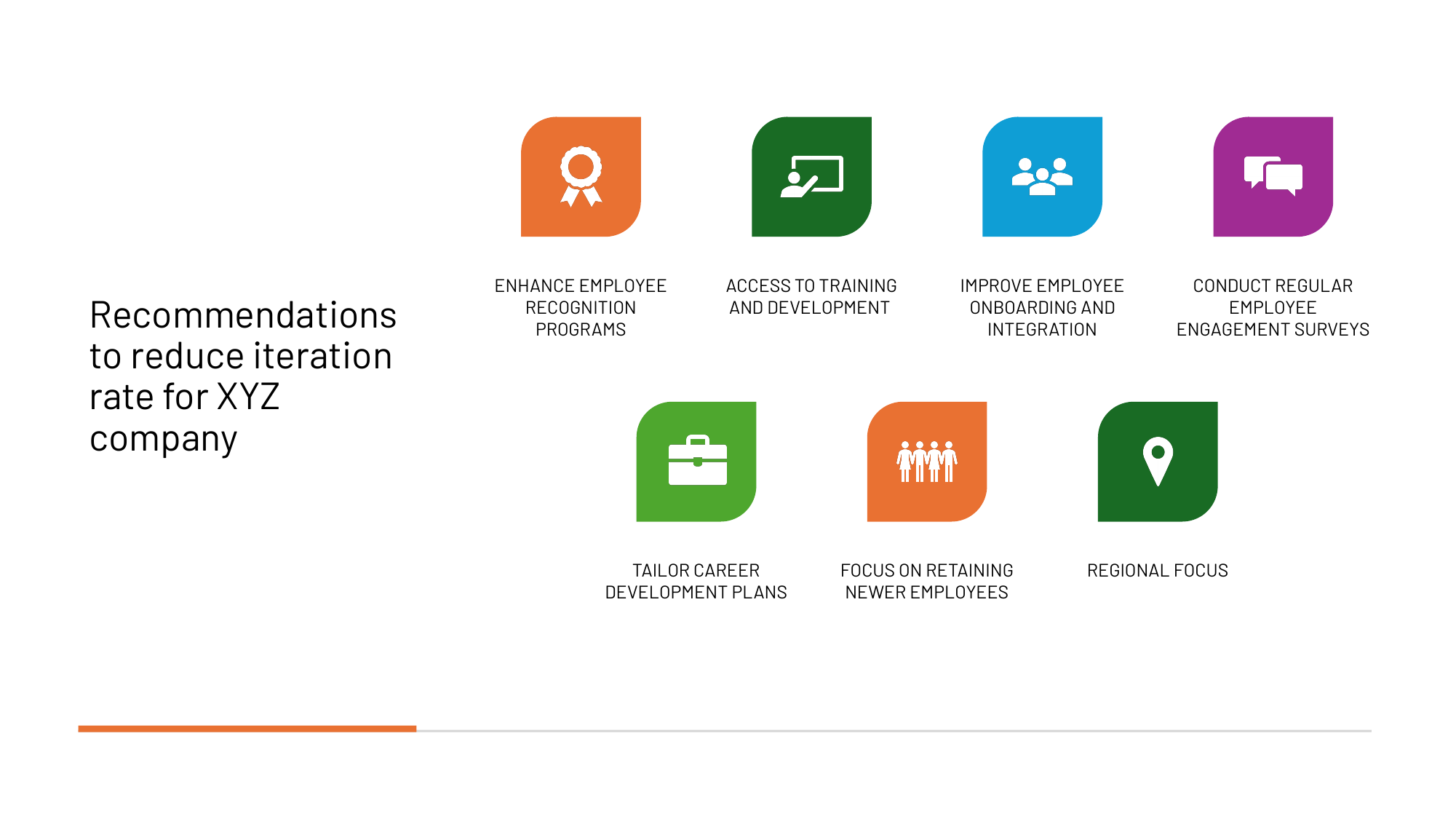

# Recommendations to reduce iteration rate for XYZ company
Enhance Employee Recognition Programs
Access to Training and Development
Improve Employee Onboarding and Integration
Conduct Regular Employee Engagement Surveys
Tailor Career Development Plans
Focus on Retaining Newer Employees
Regional Focus